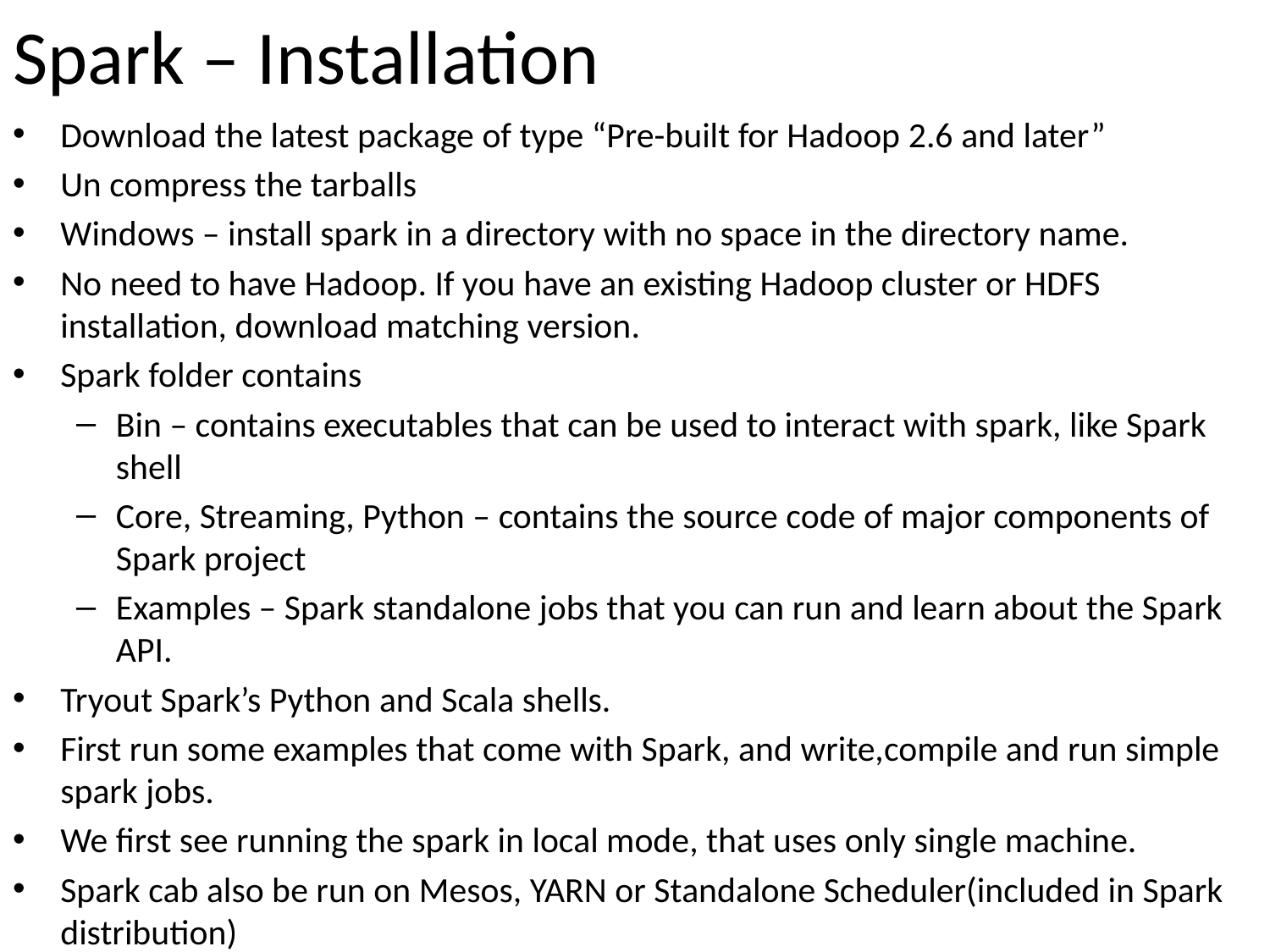

# Spark – Installation
Download the latest package of type “Pre-built for Hadoop 2.6 and later”
Un compress the tarballs
Windows – install spark in a directory with no space in the directory name.
No need to have Hadoop. If you have an existing Hadoop cluster or HDFS installation, download matching version.
Spark folder contains
Bin – contains executables that can be used to interact with spark, like Spark shell
Core, Streaming, Python – contains the source code of major components of Spark project
Examples – Spark standalone jobs that you can run and learn about the Spark API.
Tryout Spark’s Python and Scala shells.
First run some examples that come with Spark, and write,compile and run simple spark jobs.
We first see running the spark in local mode, that uses only single machine.
Spark cab also be run on Mesos, YARN or Standalone Scheduler(included in Spark distribution)